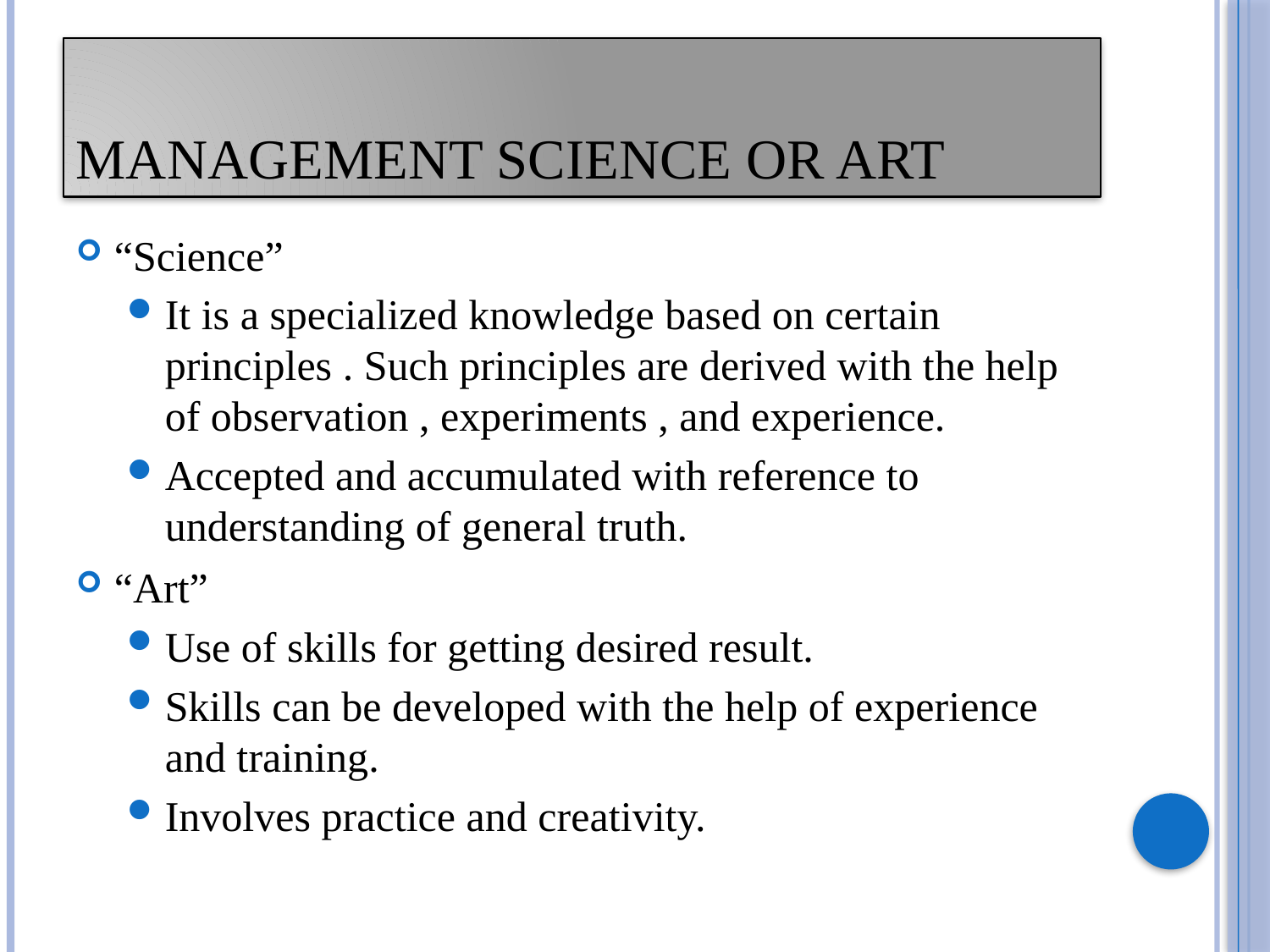

# MANAGEMENT SCIENCE OR ART
“Science”
It is a specialized knowledge based on certain principles . Such principles are derived with the help of observation , experiments , and experience.
Accepted and accumulated with reference to understanding of general truth.
“Art”
Use of skills for getting desired result.
Skills can be developed with the help of experience and training.
Involves practice and creativity.